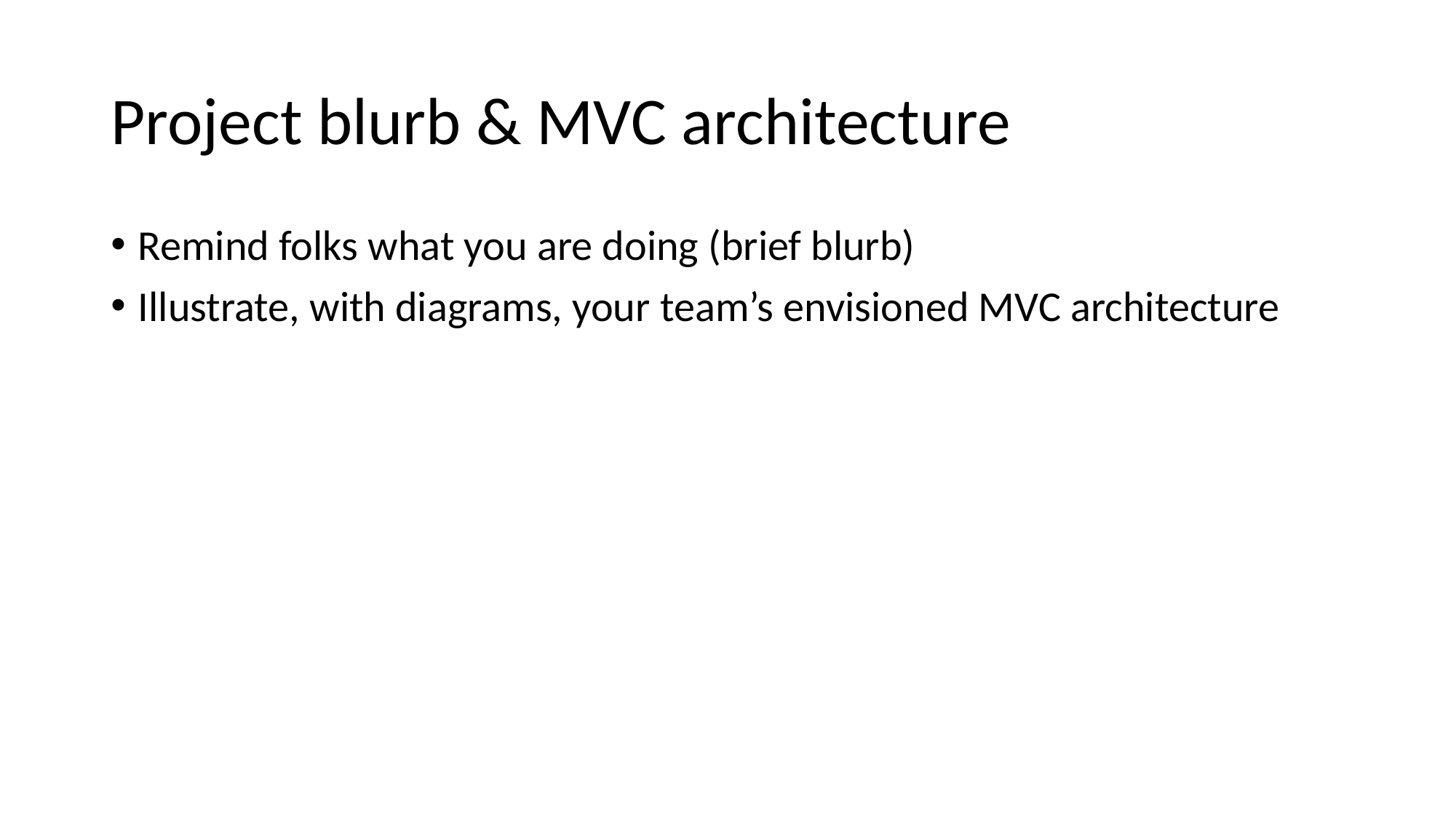

# Project blurb & MVC architecture
Remind folks what you are doing (brief blurb)
Illustrate, with diagrams, your team’s envisioned MVC architecture